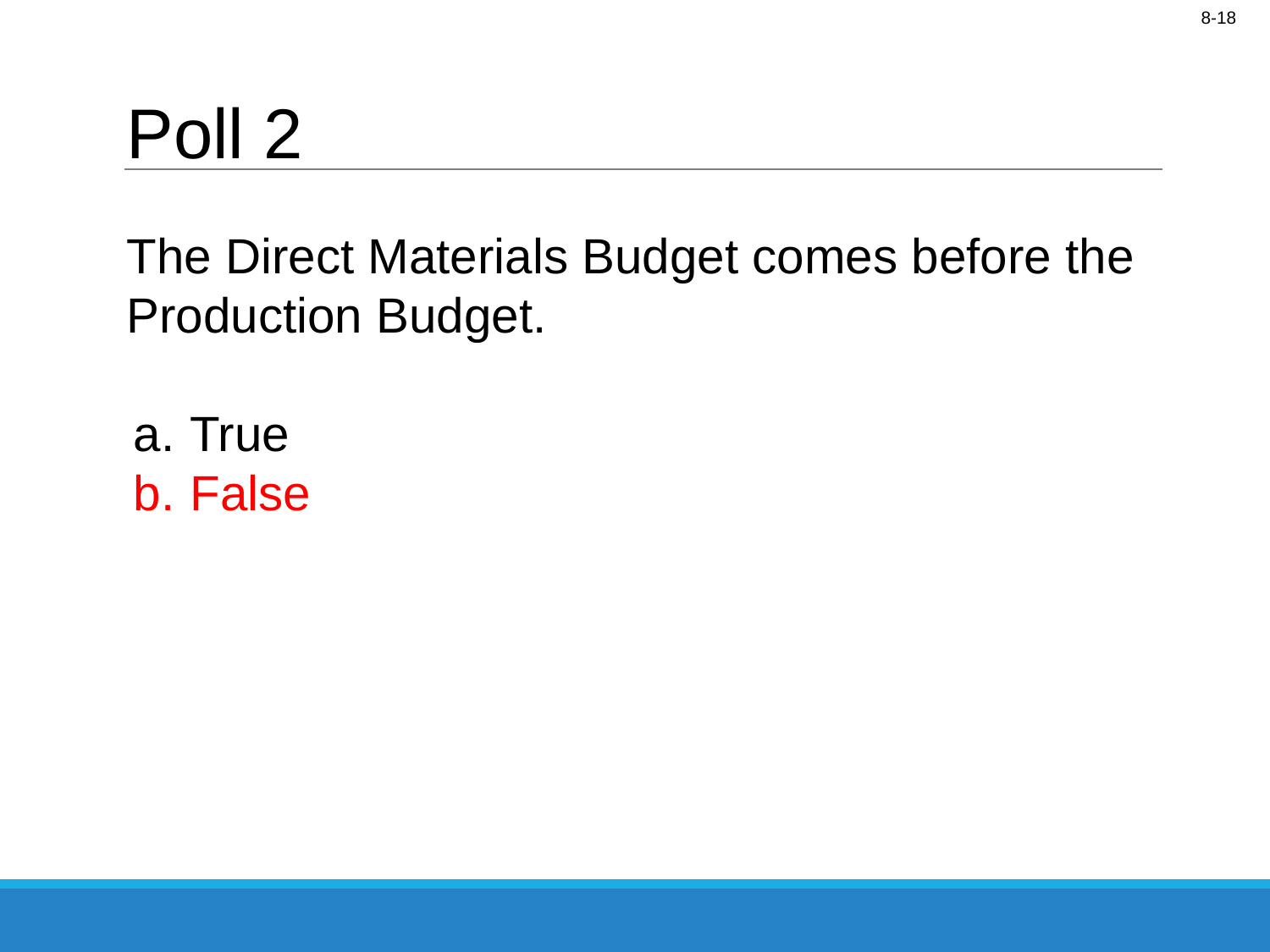

# Poll 2
The Direct Materials Budget comes before the Production Budget.

True
False